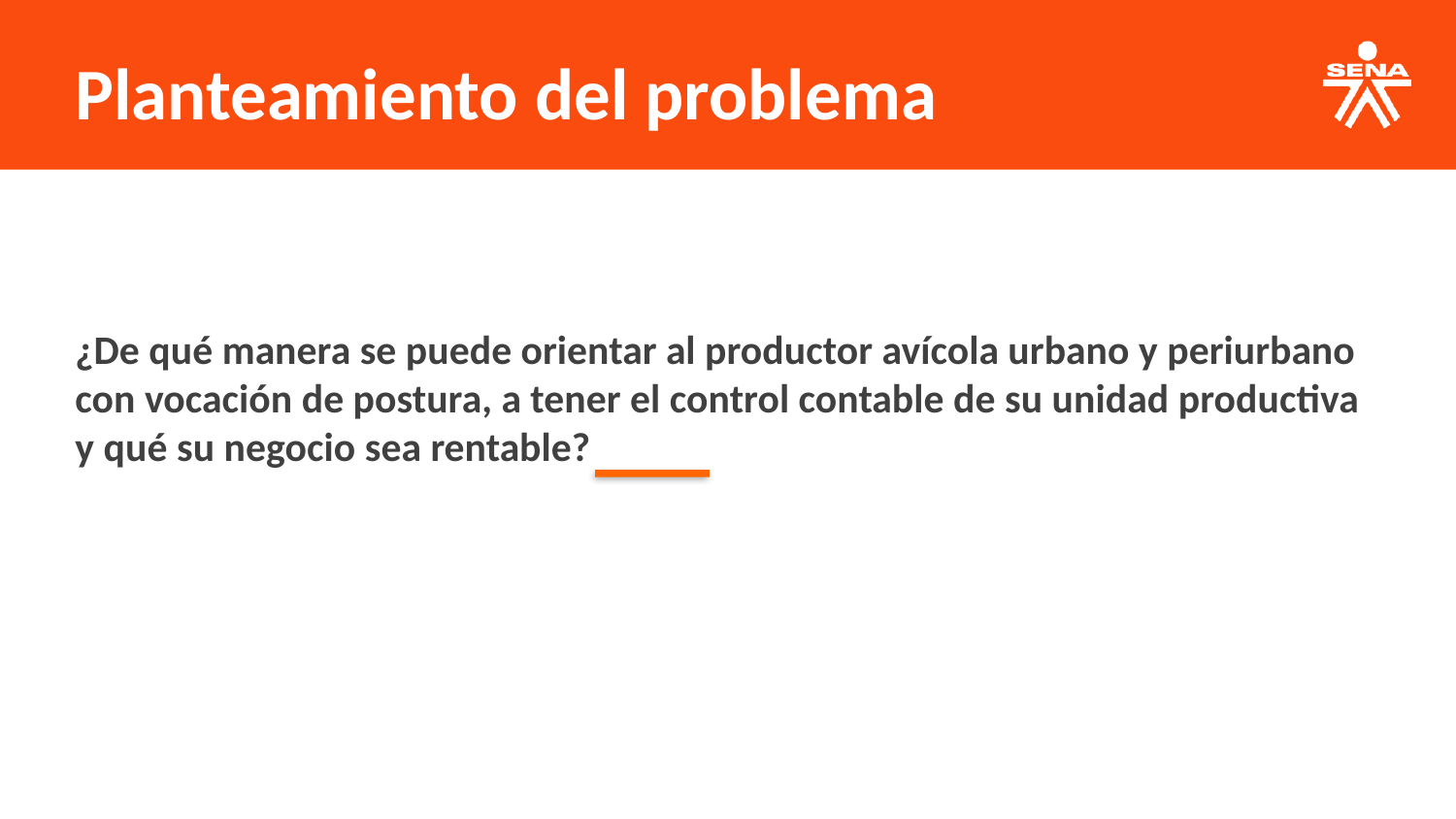

Planteamiento del problema
¿De qué manera se puede orientar al productor avícola urbano y periurbano con vocación de postura, a tener el control contable de su unidad productiva y qué su negocio sea rentable?